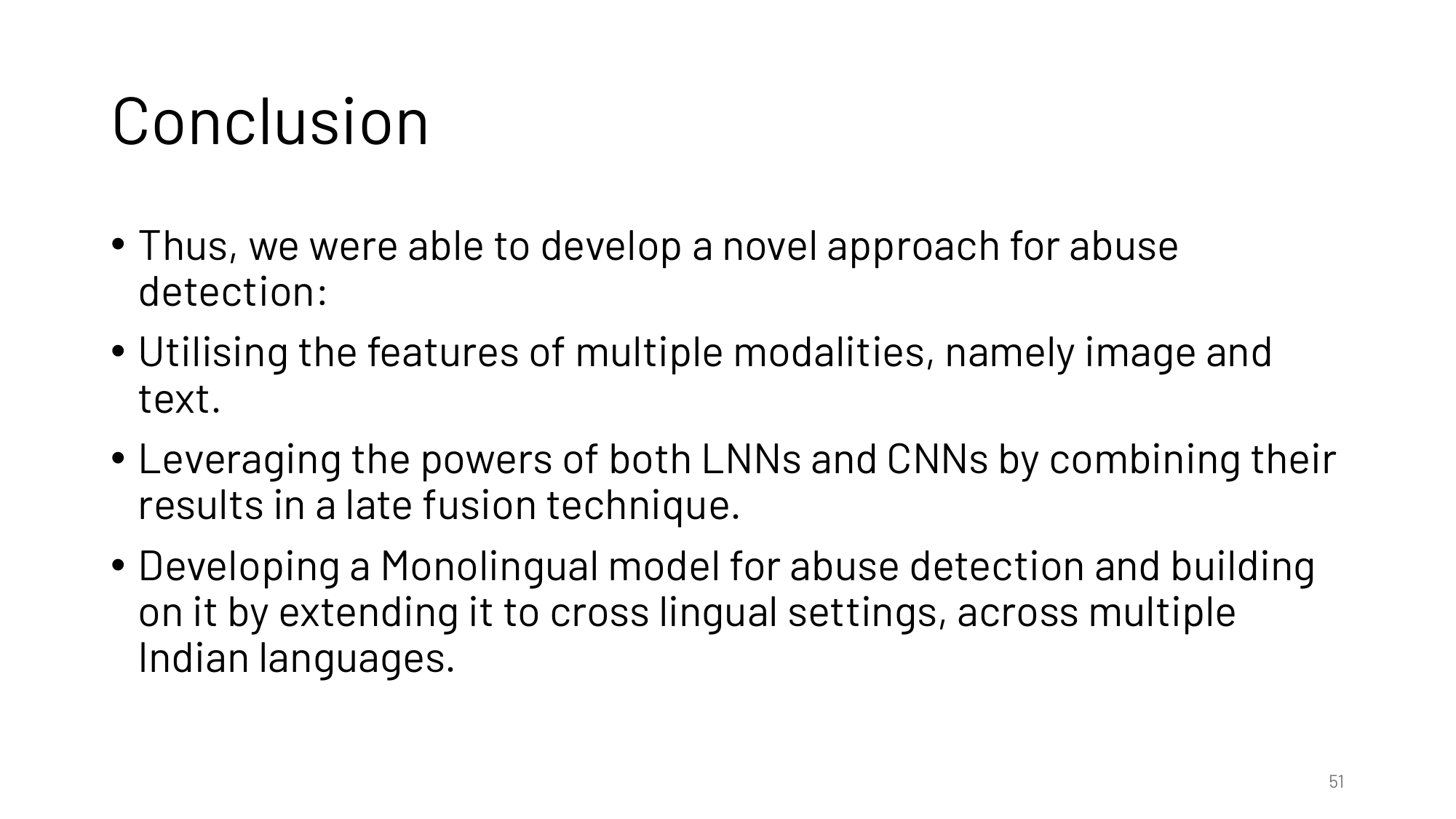

# Conclusion
Thus, we were able to develop a novel approach for abuse detection:
Utilising the features of multiple modalities, namely image and text.
Leveraging the powers of both LNNs and CNNs by combining their results in a late fusion technique.
Developing a Monolingual model for abuse detection and building on it by extending it to cross lingual settings, across multiple Indian languages.
51